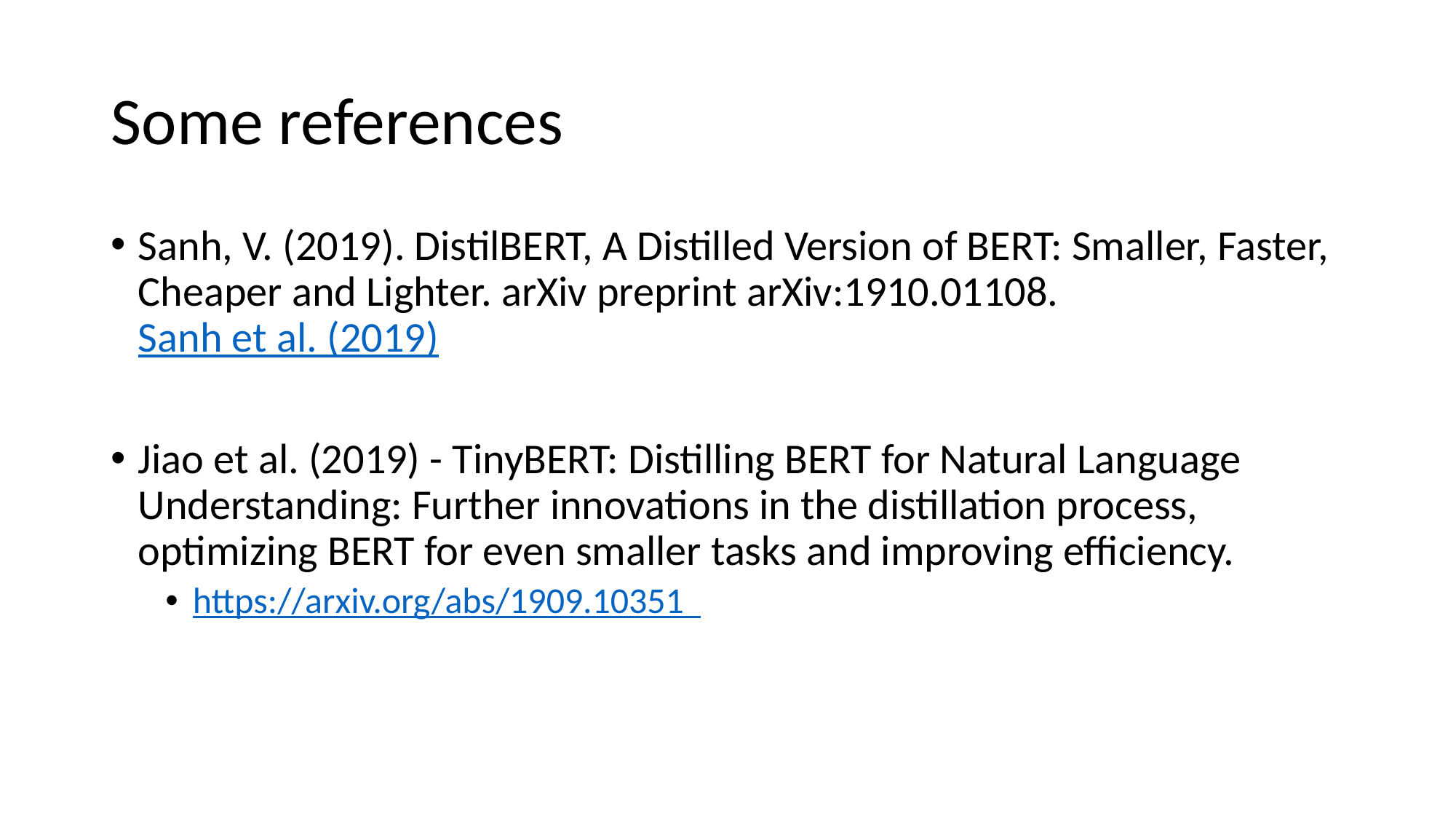

# Some references
Sanh, V. (2019). DistilBERT, A Distilled Version of BERT: Smaller, Faster, Cheaper and Lighter. arXiv preprint arXiv:1910.01108. Sanh et al. (2019)

Jiao et al. (2019) - TinyBERT: Distilling BERT for Natural Language Understanding: Further innovations in the distillation process, optimizing BERT for even smaller tasks and improving efficiency.
https://arxiv.org/abs/1909.10351
34